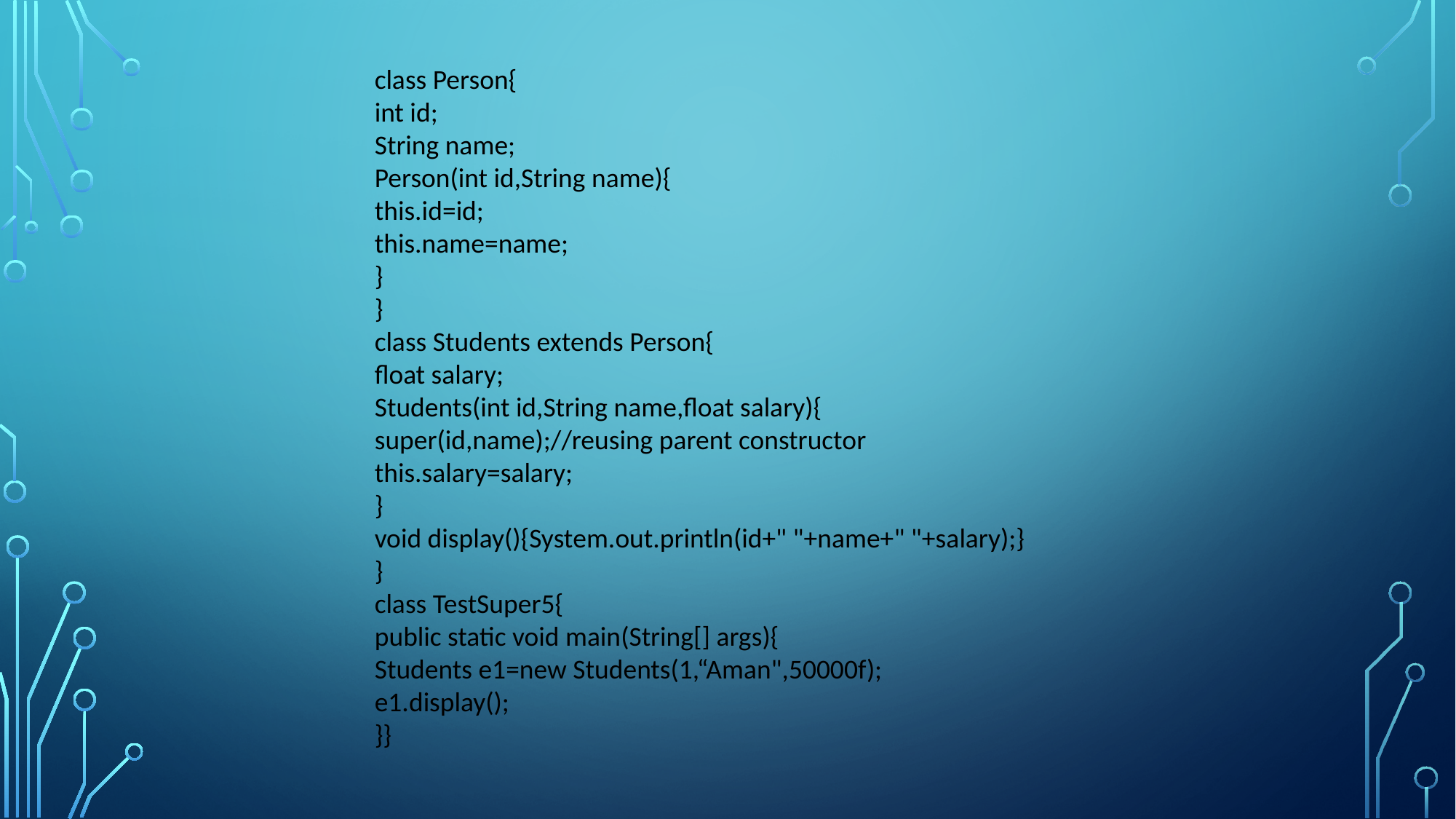

class Person{
int id;
String name;
Person(int id,String name){
this.id=id;
this.name=name;
}
}
class Students extends Person{
float salary;
Students(int id,String name,float salary){
super(id,name);//reusing parent constructor
this.salary=salary;
}
void display(){System.out.println(id+" "+name+" "+salary);}
}
class TestSuper5{
public static void main(String[] args){
Students e1=new Students(1,“Aman",50000f);
e1.display();
}}